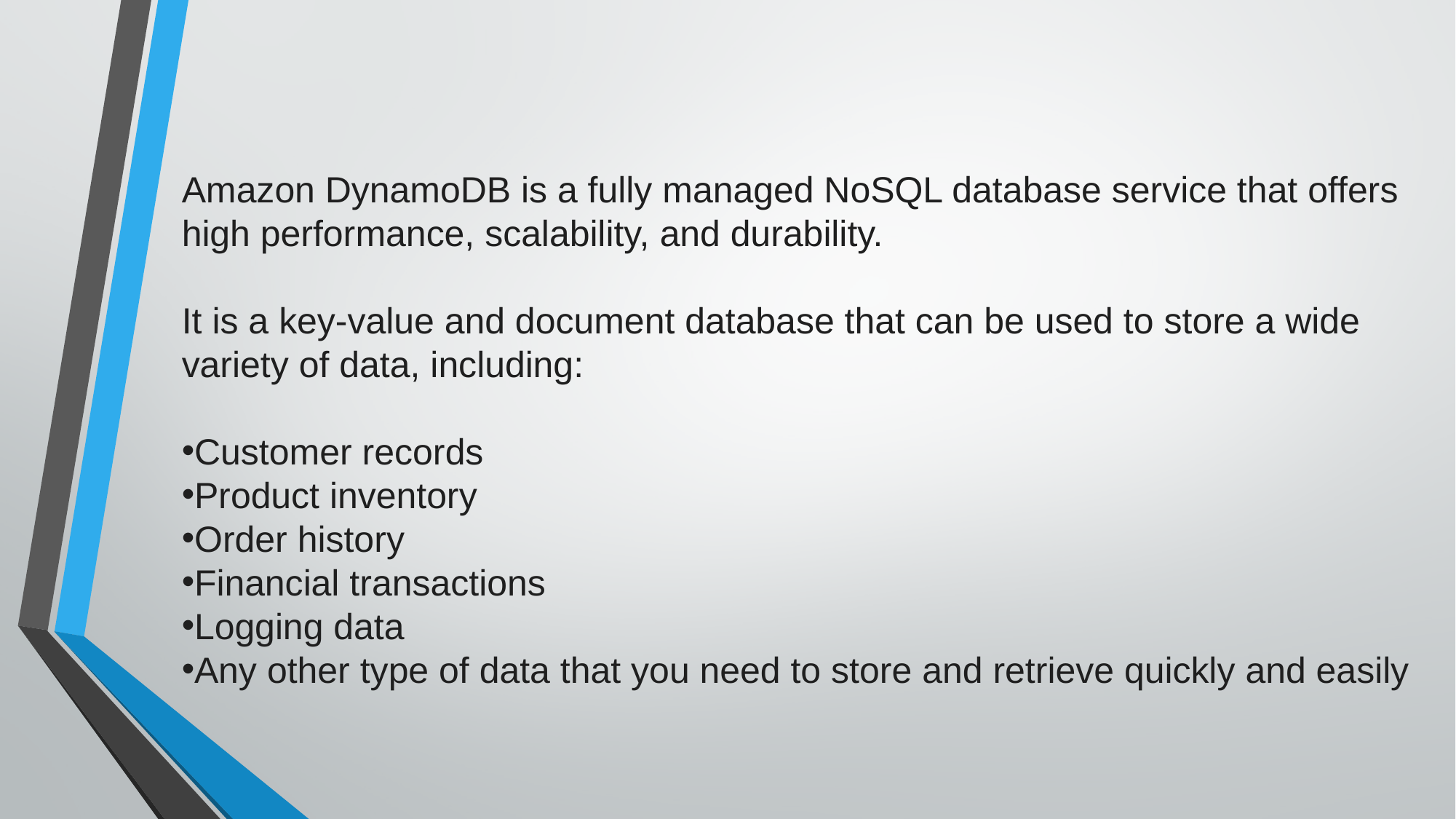

Amazon DynamoDB is a fully managed NoSQL database service that offers high performance, scalability, and durability.

It is a key-value and document database that can be used to store a wide variety of data, including:

Customer records
Product inventory
Order history
Financial transactions
Logging data
Any other type of data that you need to store and retrieve quickly and easily